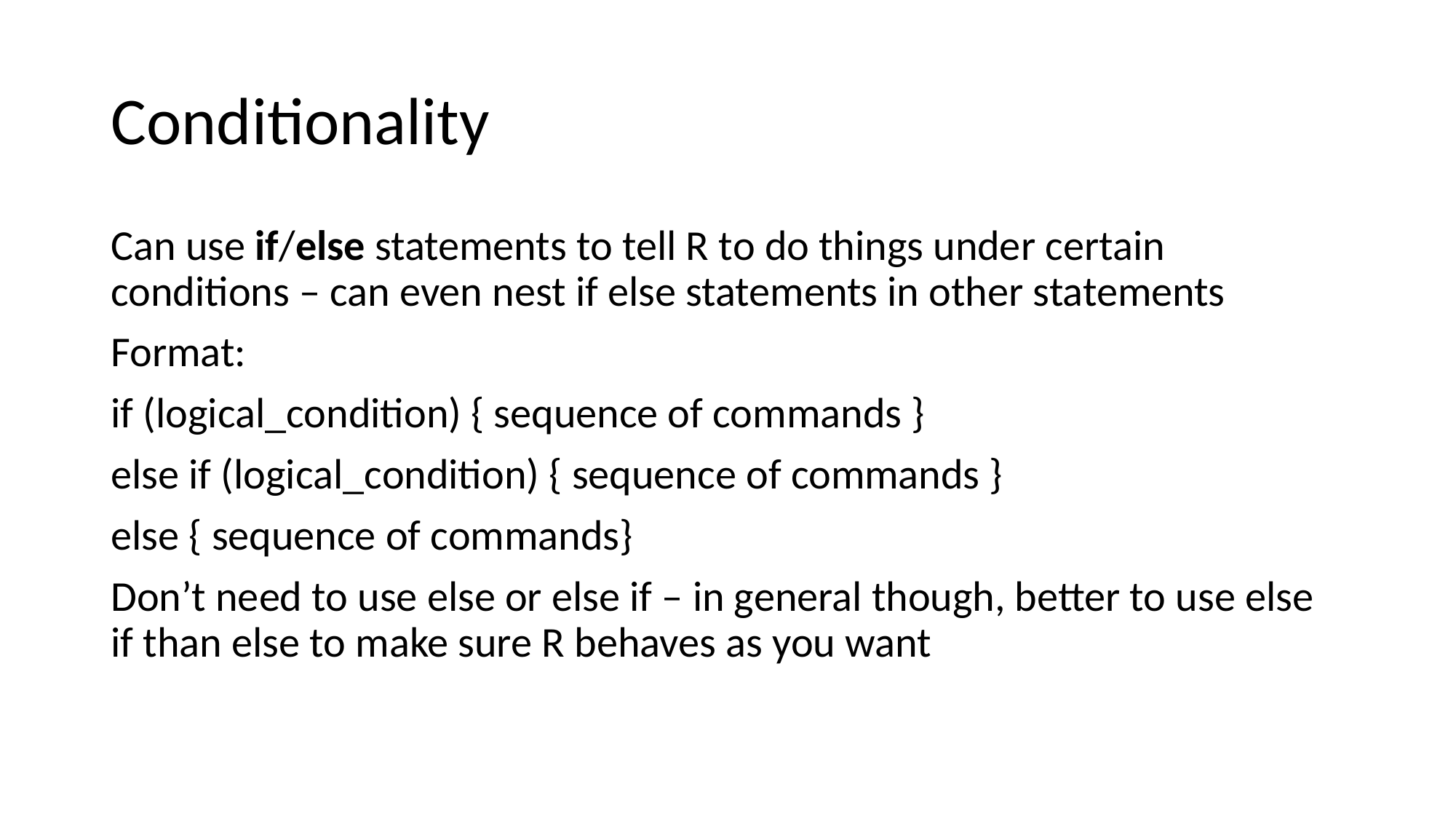

# Conditionality
Can use if/else statements to tell R to do things under certain conditions – can even nest if else statements in other statements
Format:
if (logical_condition) { sequence of commands }
else if (logical_condition) { sequence of commands }
else { sequence of commands}
Don’t need to use else or else if – in general though, better to use else if than else to make sure R behaves as you want